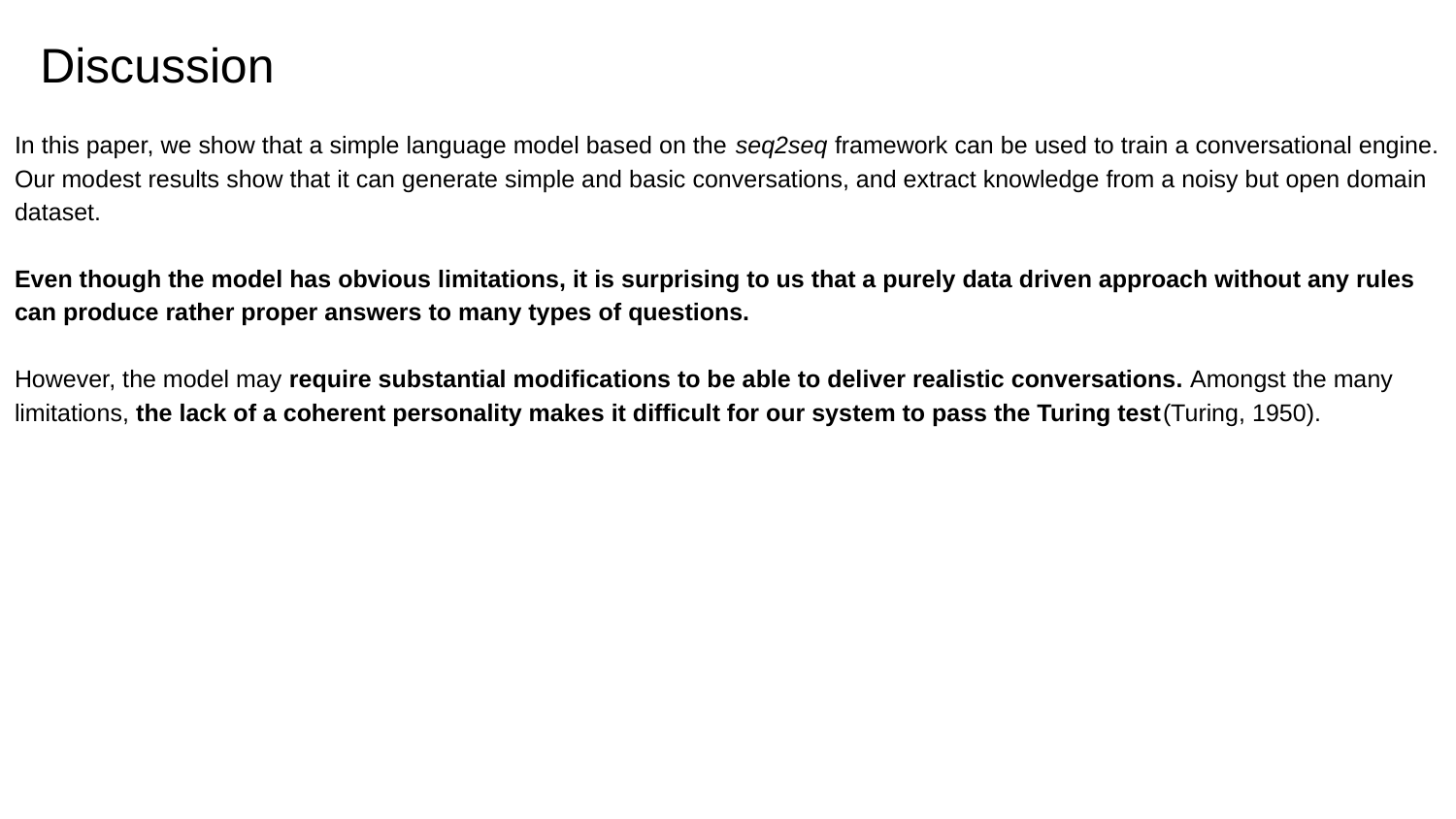

# Discussion
In this paper, we show that a simple language model based on the seq2seq framework can be used to train a conversational engine. Our modest results show that it can generate simple and basic conversations, and extract knowledge from a noisy but open domain dataset.

Even though the model has obvious limitations, it is surprising to us that a purely data driven approach without any rules can produce rather proper answers to many types of questions.

However, the model may require substantial modifications to be able to deliver realistic conversations. Amongst the many limitations, the lack of a coherent personality makes it difficult for our system to pass the Turing test(Turing, 1950).